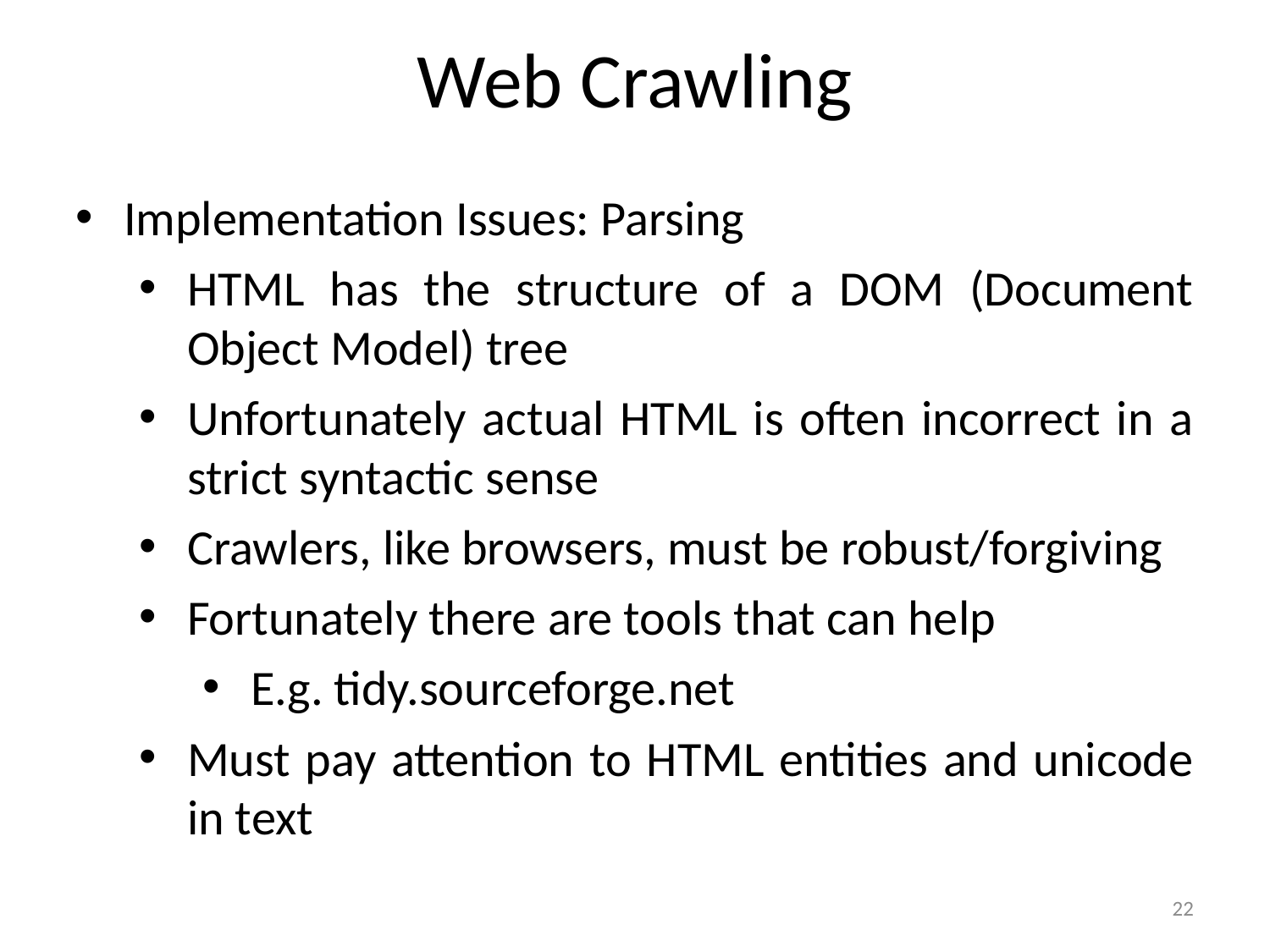

Web Crawling
Implementation Issues: Parsing
HTML has the structure of a DOM (Document Object Model) tree
Unfortunately actual HTML is often incorrect in a strict syntactic sense
Crawlers, like browsers, must be robust/forgiving
Fortunately there are tools that can help
E.g. tidy.sourceforge.net
Must pay attention to HTML entities and unicode in text

22